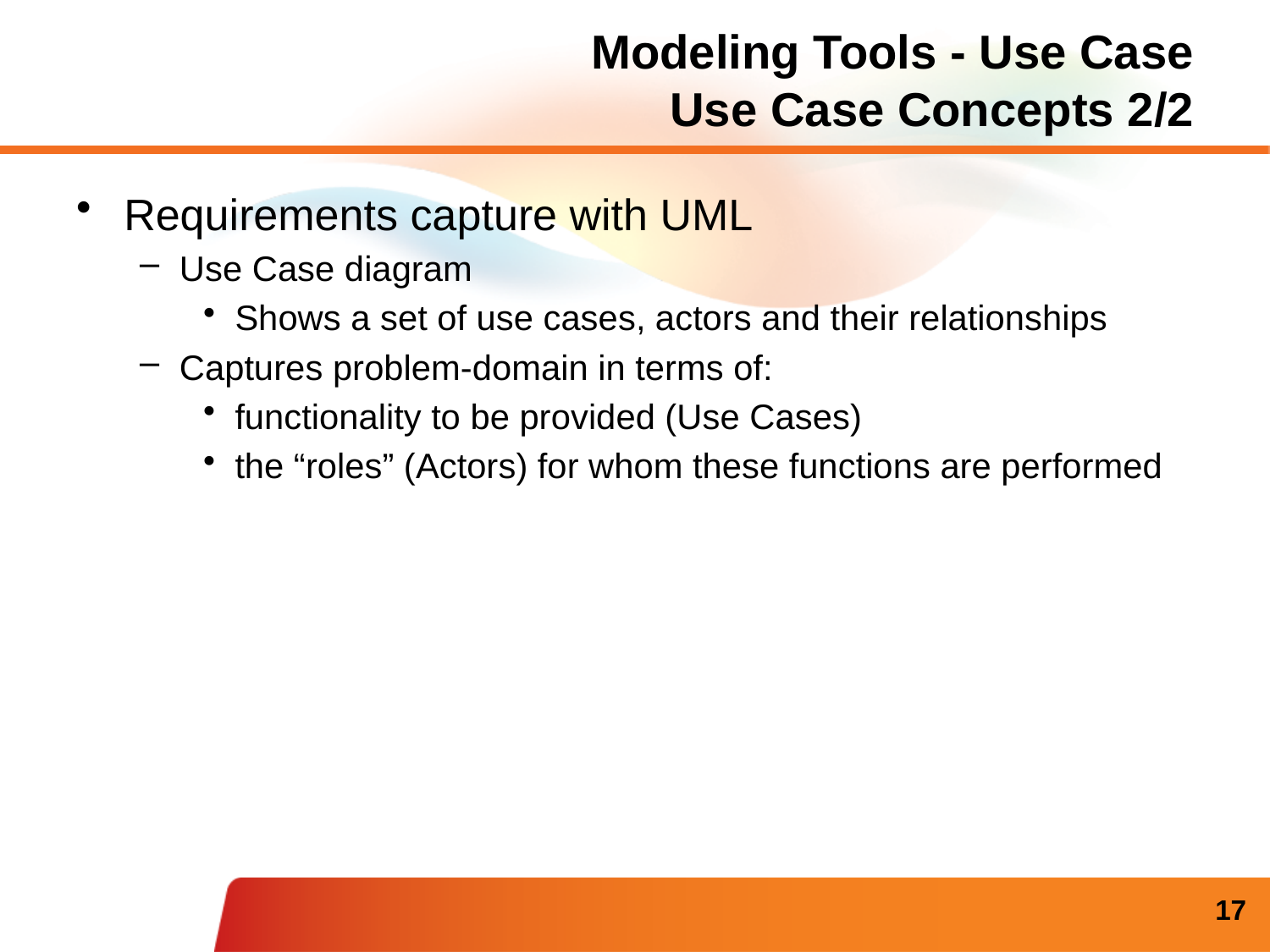

# Modeling Tools - Use Case Use Case Concepts 2/2
Requirements capture with UML
Use Case diagram
Shows a set of use cases, actors and their relationships
Captures problem-domain in terms of:
functionality to be provided (Use Cases)
the “roles” (Actors) for whom these functions are performed